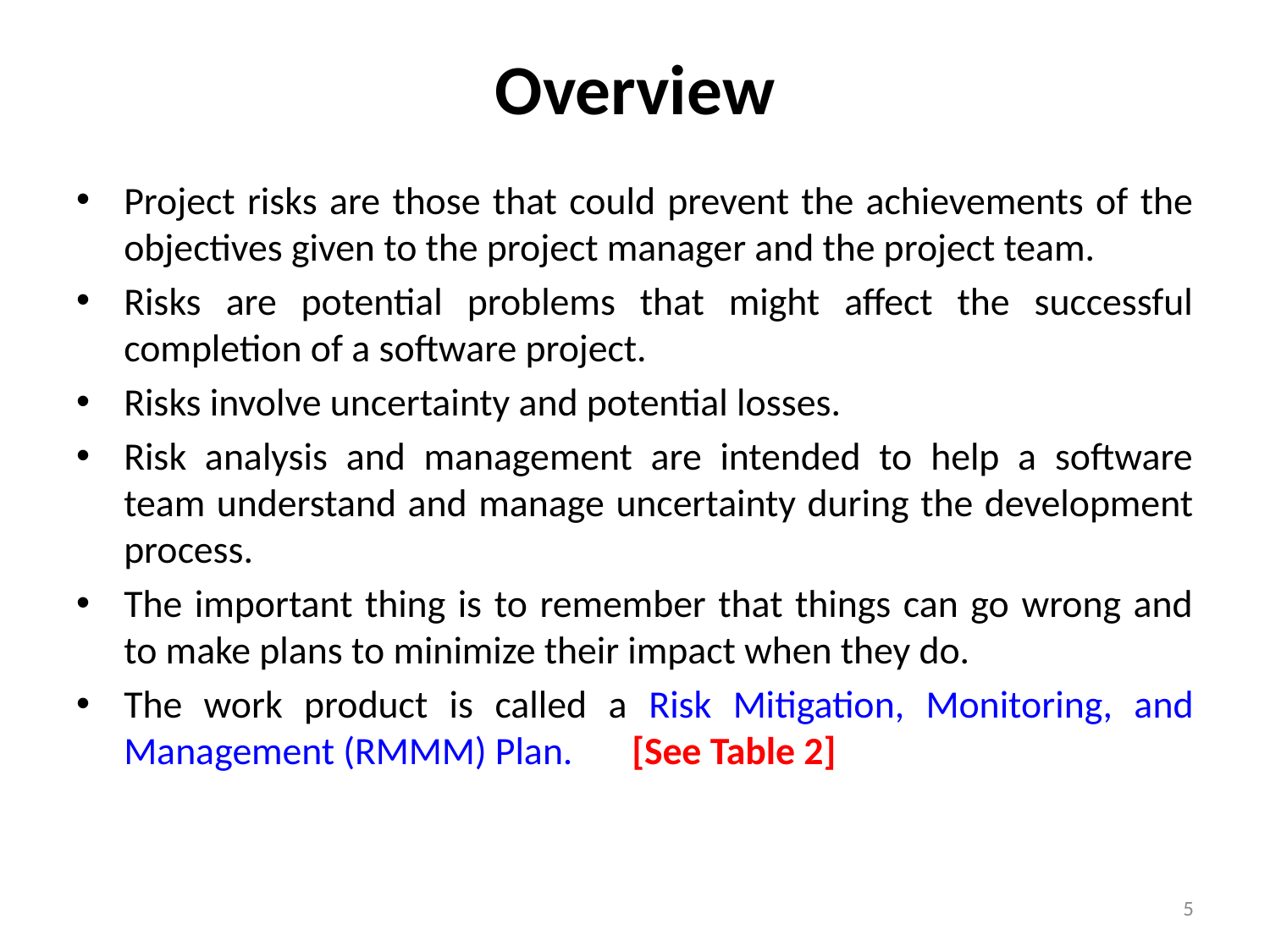

# Overview
Project risks are those that could prevent the achievements of the objectives given to the project manager and the project team.
Risks are potential problems that might affect the successful completion of a software project.
Risks involve uncertainty and potential losses.
Risk analysis and management are intended to help a software team understand and manage uncertainty during the development process.
The important thing is to remember that things can go wrong and to make plans to minimize their impact when they do.
The work product is called a Risk Mitigation, Monitoring, and Management (RMMM) Plan. 	[See Table 2]
5